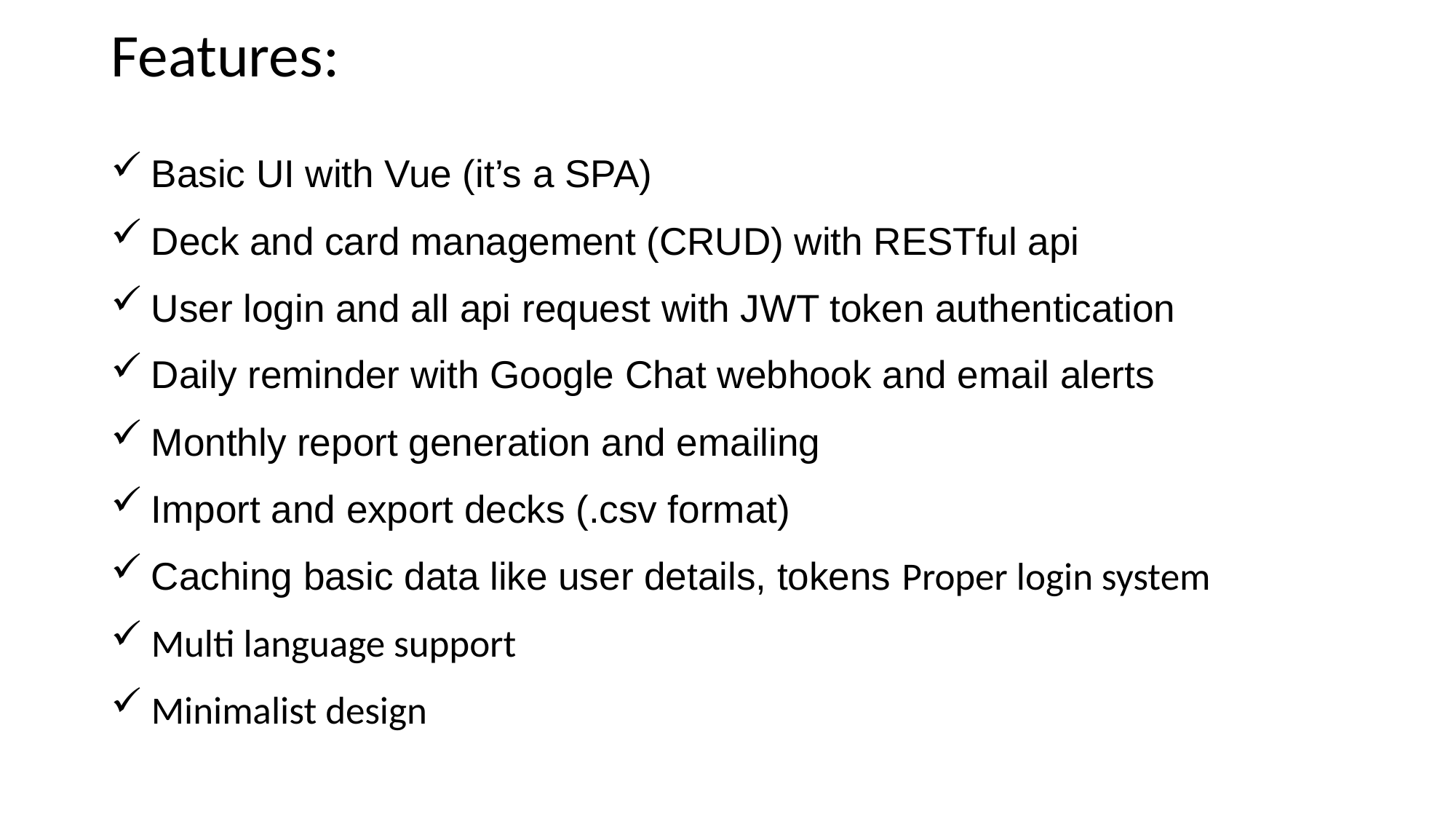

# Features:
Basic UI with Vue (it’s a SPA)
Deck and card management (CRUD) with RESTful api
User login and all api request with JWT token authentication
Daily reminder with Google Chat webhook and email alerts
Monthly report generation and emailing
Import and export decks (.csv format)
Caching basic data like user details, tokens Proper login system
Multi language support
Minimalist design